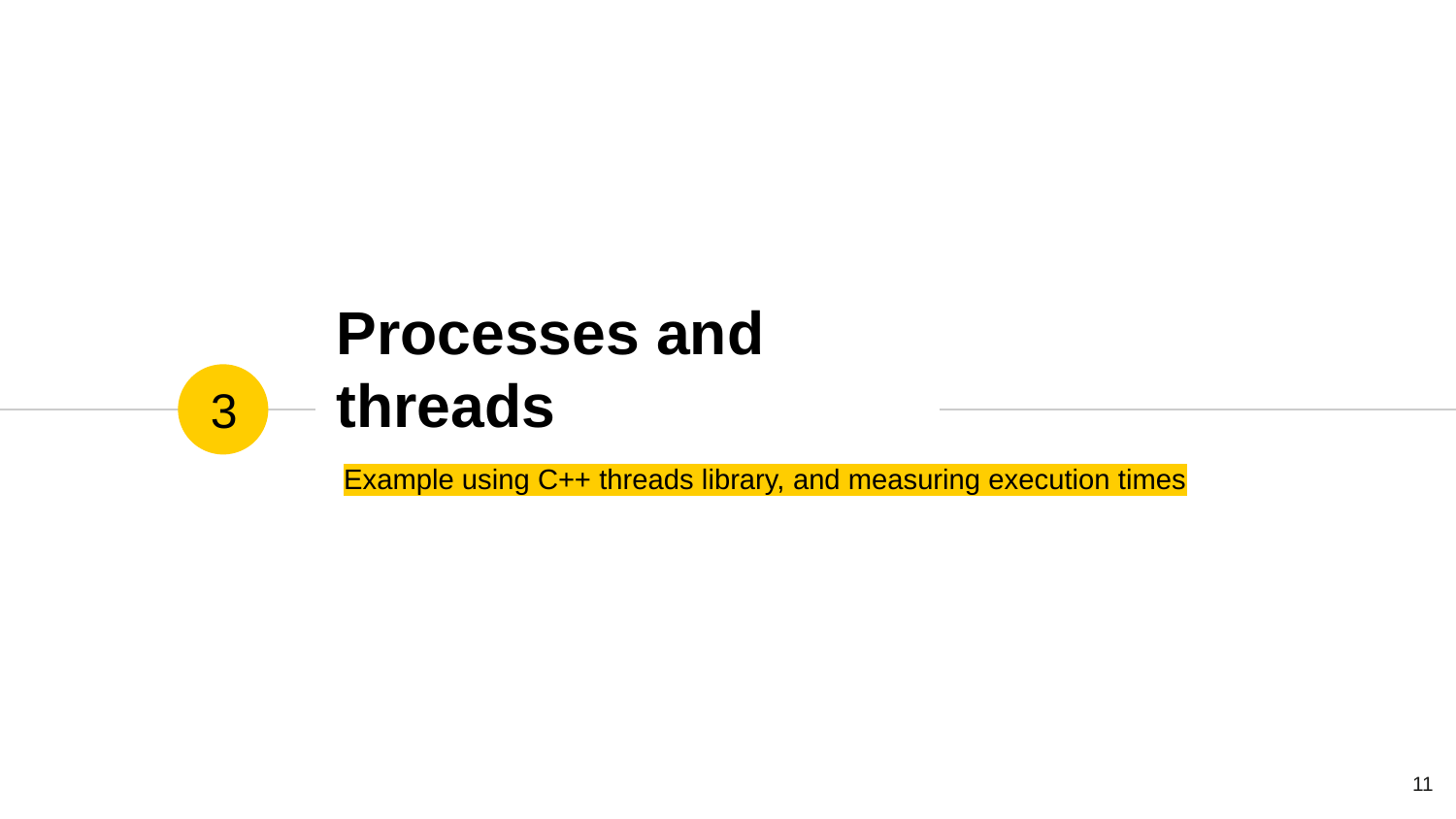

# Processes and threads
3
Example using C++ threads library, and measuring execution times
11